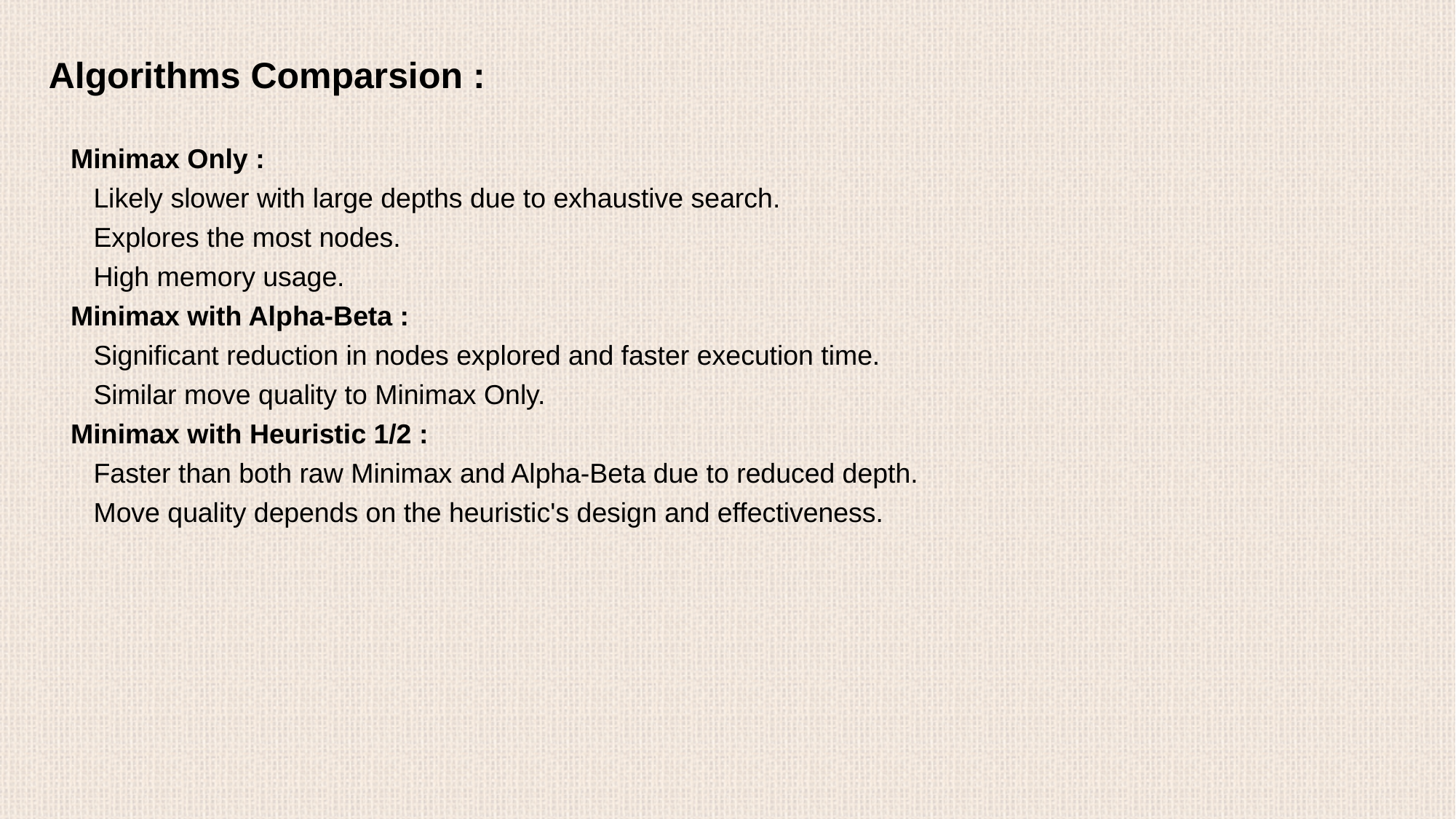

Algorithms Comparsion :
Minimax Only :
   Likely slower with large depths due to exhaustive search.
   Explores the most nodes.
   High memory usage.
Minimax with Alpha-Beta :
   Significant reduction in nodes explored and faster execution time.
   Similar move quality to Minimax Only.
Minimax with Heuristic 1/2 :
   Faster than both raw Minimax and Alpha-Beta due to reduced depth.
   Move quality depends on the heuristic's design and effectiveness.